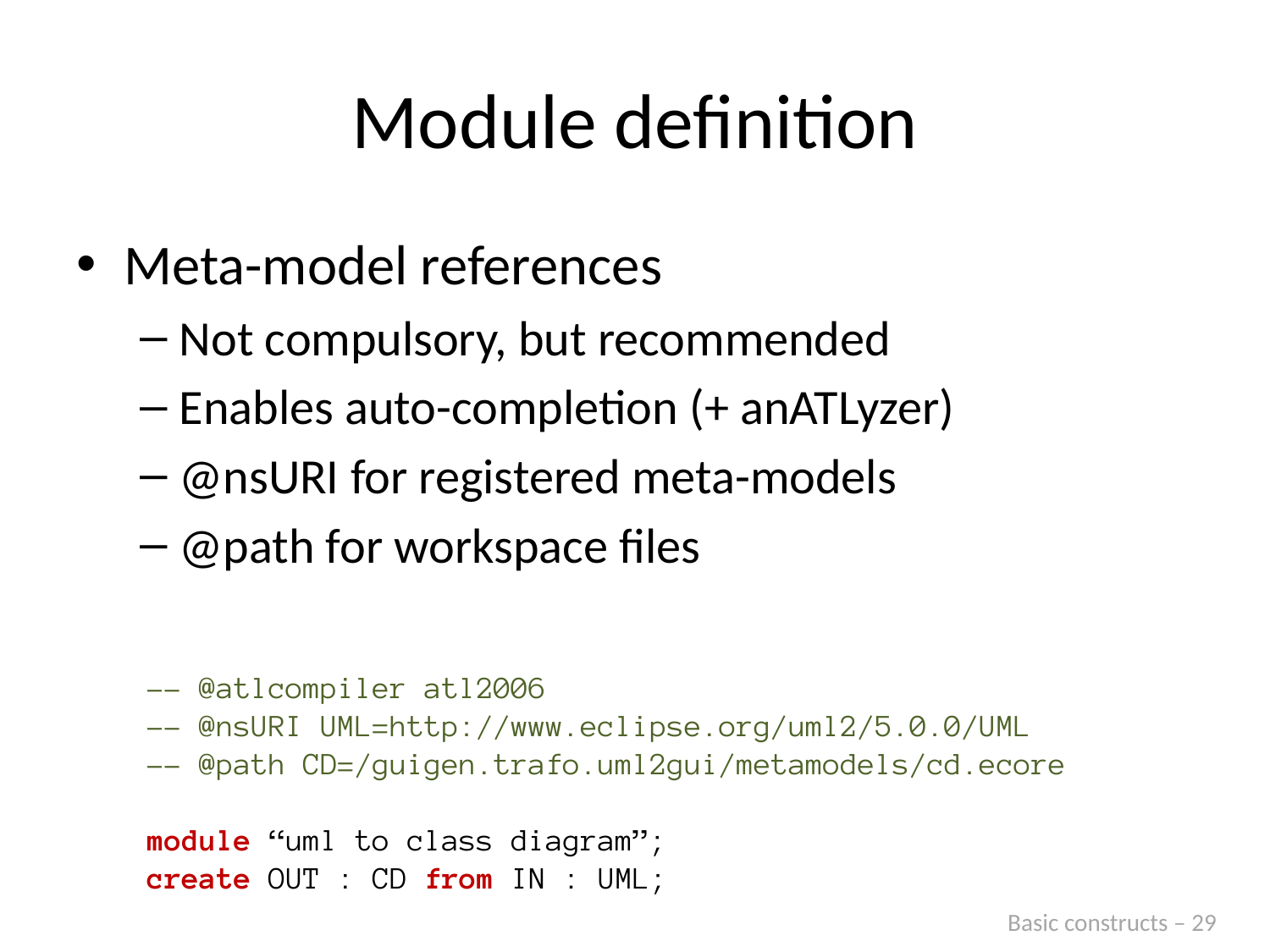

# Module definition
Meta-model references
Not compulsory, but recommended
Enables auto-completion (+ anATLyzer)
@nsURI for registered meta-models
@path for workspace files
-- @atlcompiler atl2006
-- @nsURI UML=http://www.eclipse.org/uml2/5.0.0/UML
-- @path CD=/guigen.trafo.uml2gui/metamodels/cd.ecore

module “uml to class diagram”;
create OUT : CD from IN : UML;
Basic constructs – 29